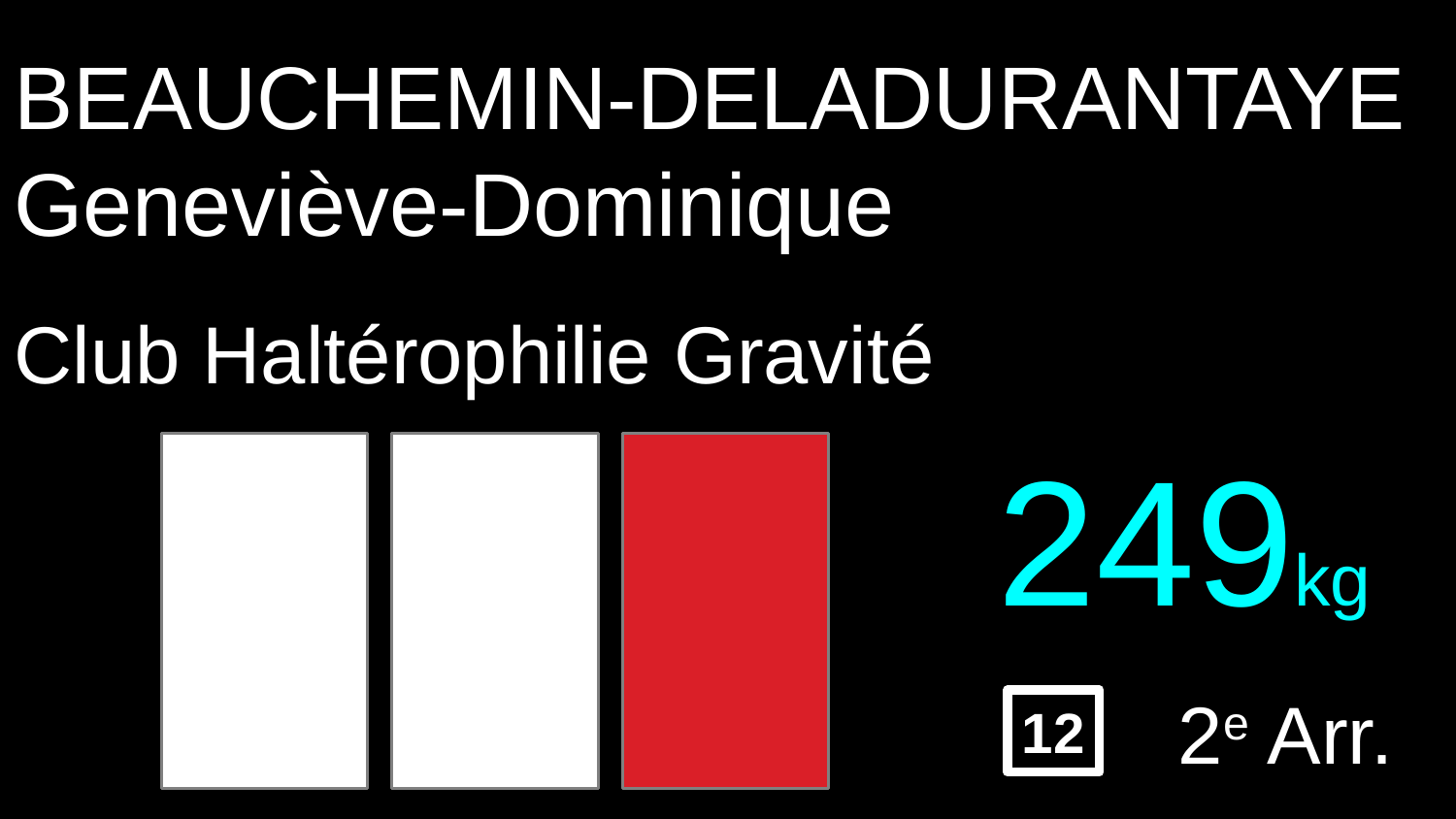

BEAUCHEMIN-DELADURANTAYE
Geneviève-Dominique
Club Haltérophilie Gravité
249kg
y

2e Arr.
12